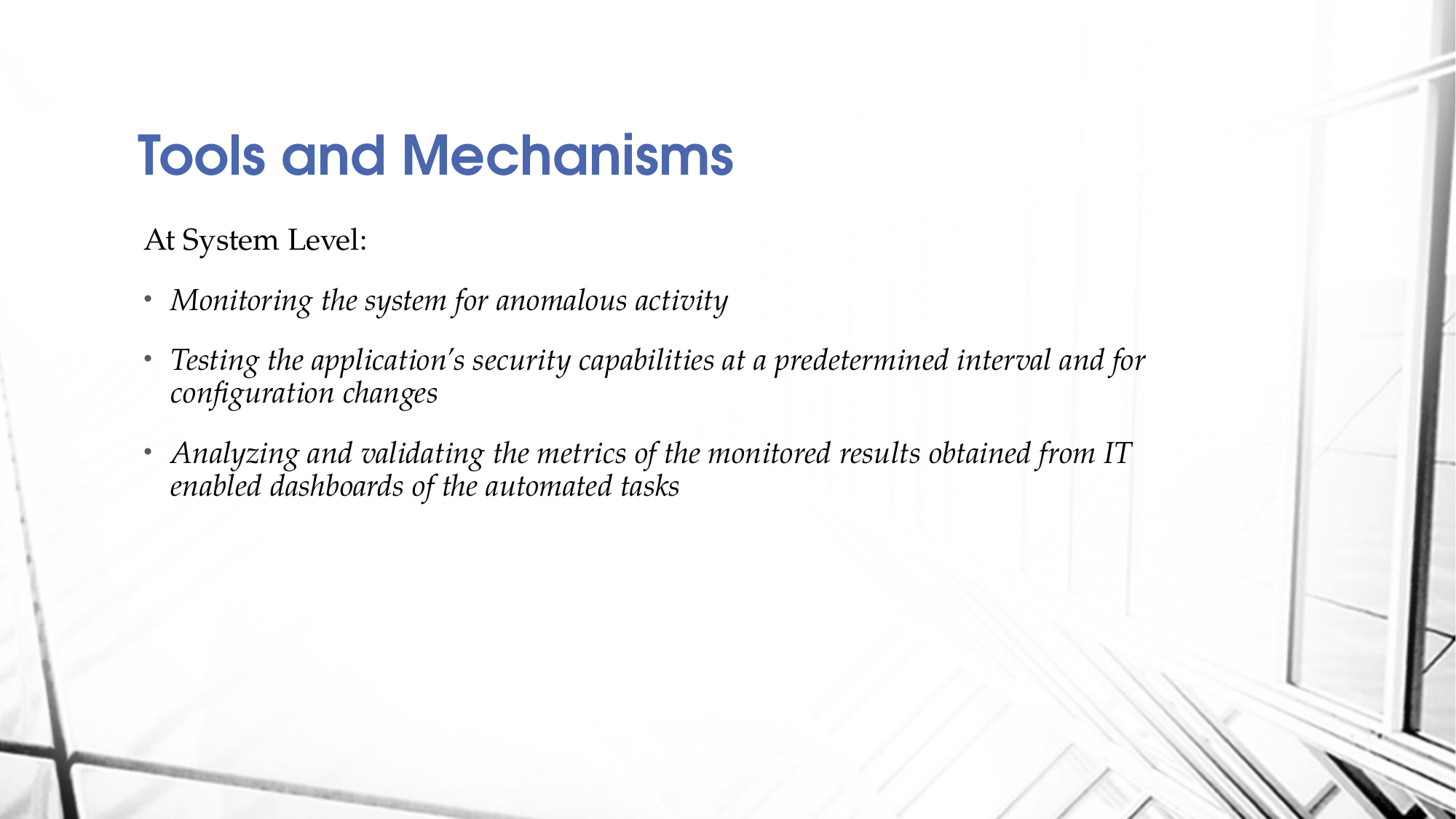

# Tools and Mechanisms
At System Level:
Monitoring the system for anomalous activity
Testing the application’s security capabilities at a predetermined interval and for configuration changes
Analyzing and validating the metrics of the monitored results obtained from IT enabled dashboards of the automated tasks